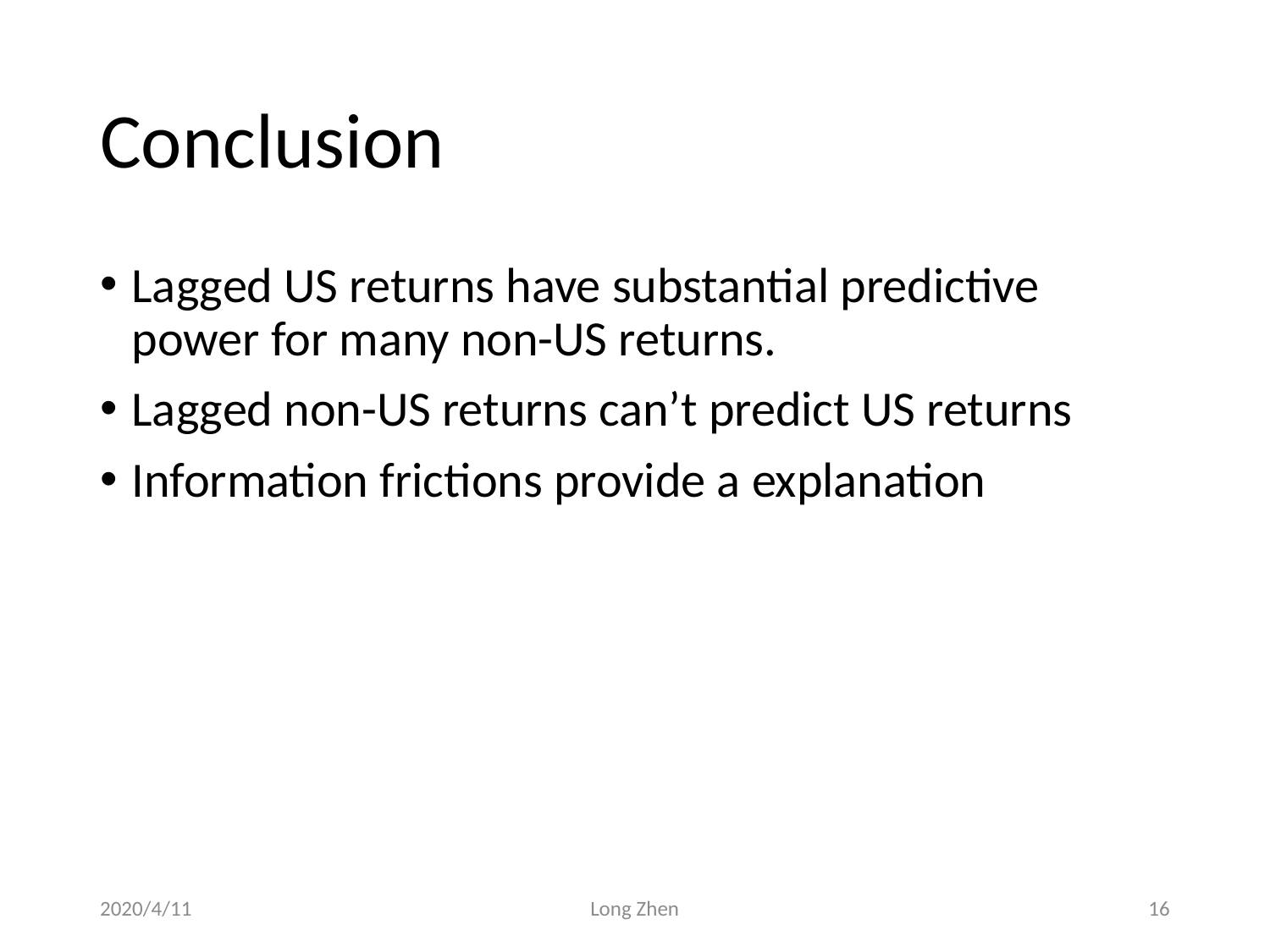

# Conclusion
Lagged US returns have substantial predictive power for many non-US returns.
Lagged non-US returns can’t predict US returns
Information frictions provide a explanation
2020/4/11
Long Zhen
16